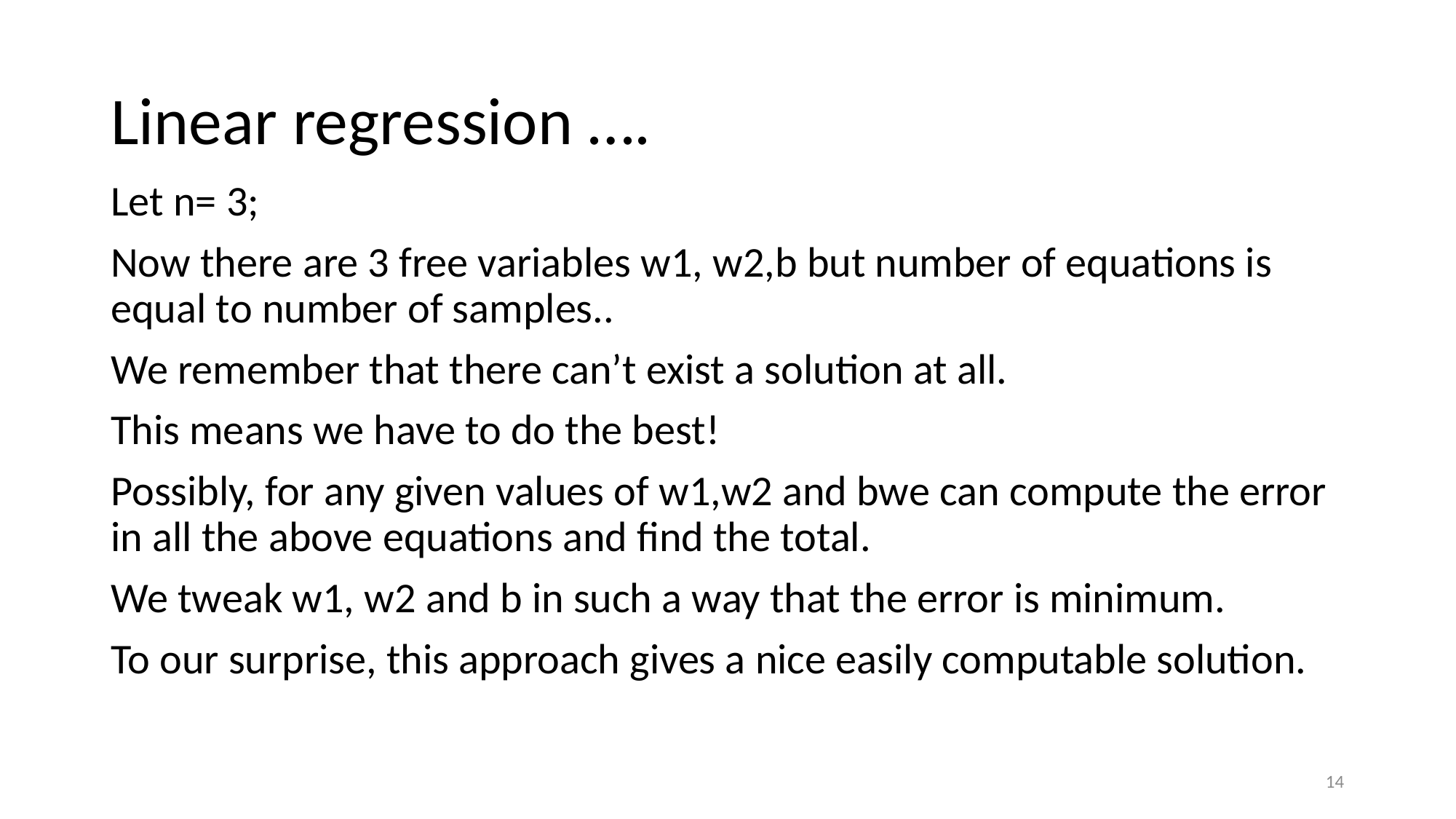

# Linear regression ….
Let n= 3;
Now there are 3 free variables w1, w2,b but number of equations is equal to number of samples..
We remember that there can’t exist a solution at all.
This means we have to do the best!
Possibly, for any given values of w1,w2 and bwe can compute the error in all the above equations and find the total.
We tweak w1, w2 and b in such a way that the error is minimum.
To our surprise, this approach gives a nice easily computable solution.

14